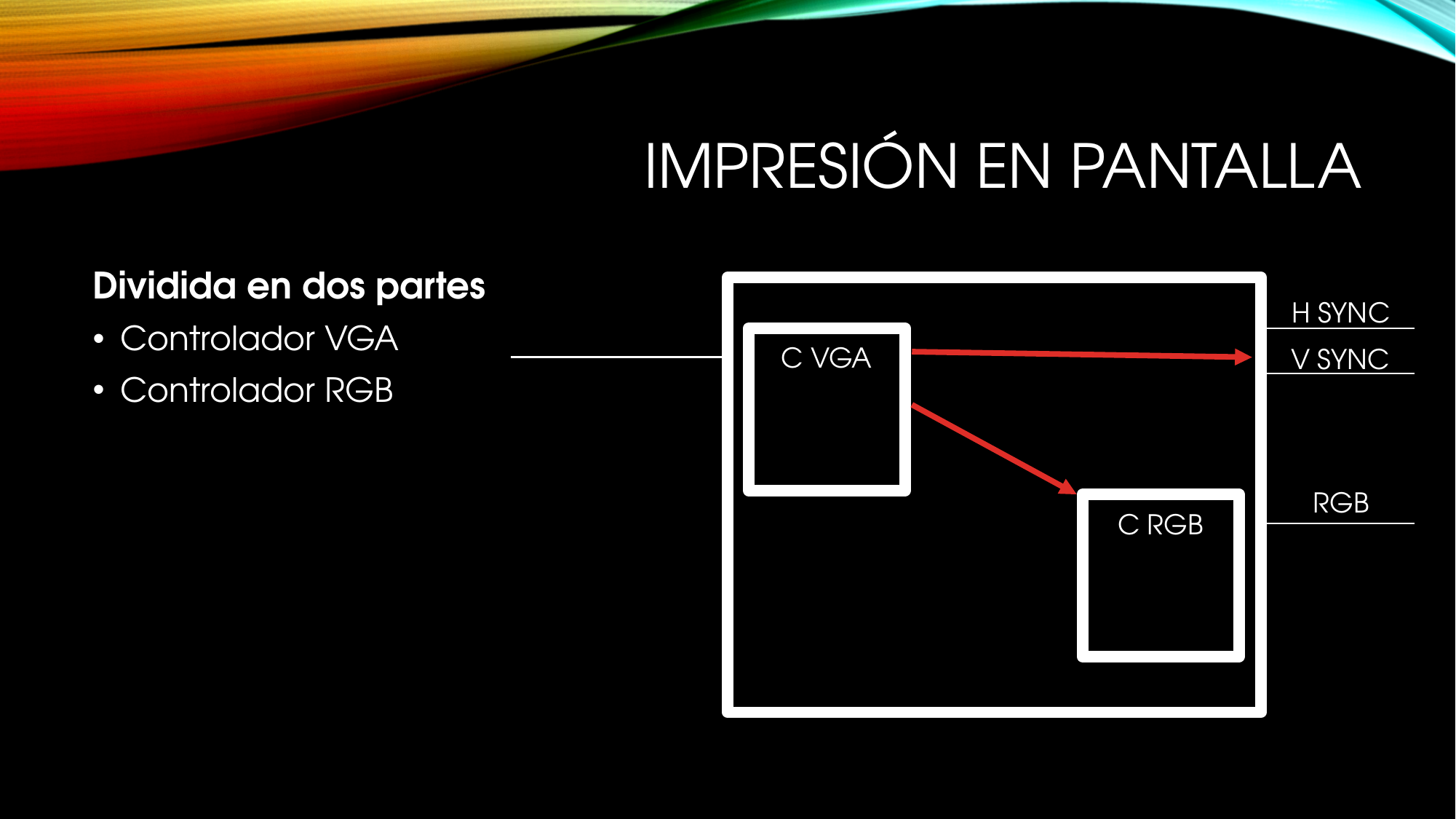

# IMPRESIÓN EN PANTALLA
Dividida en dos partes
Controlador VGA
Controlador RGB

H SYNC

C VGA
V SYNC
RGB

C RGB